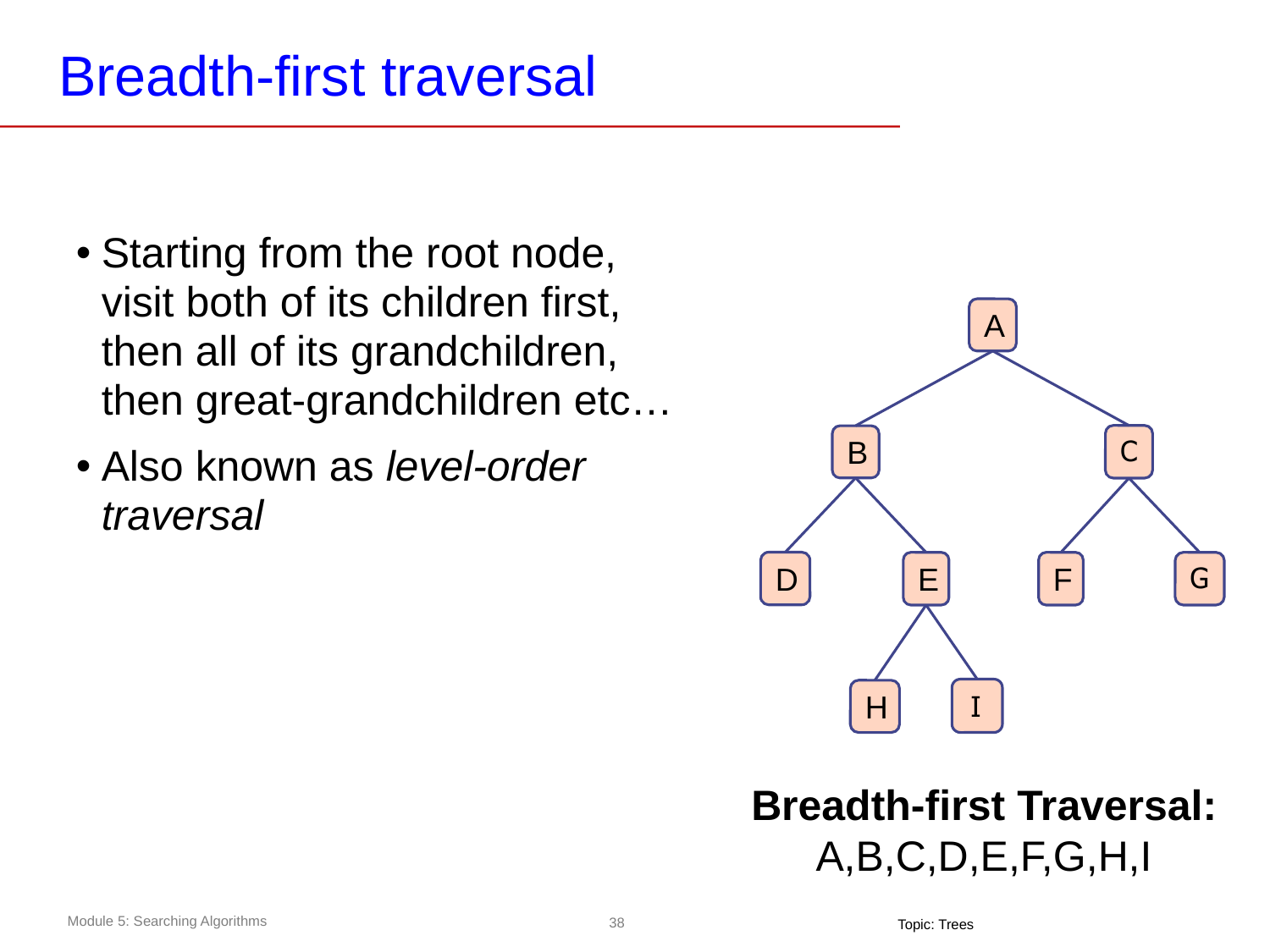

# Breadth-first traversal
Starting from the root node, visit both of its children first, then all of its grandchildren, then great-grandchildren etc…
Also known as level-order traversal

A

C
B

D

E

F

G

I
H

Breadth-first Traversal: A,B,C,D,E,F,G,H,I
Topic: Trees